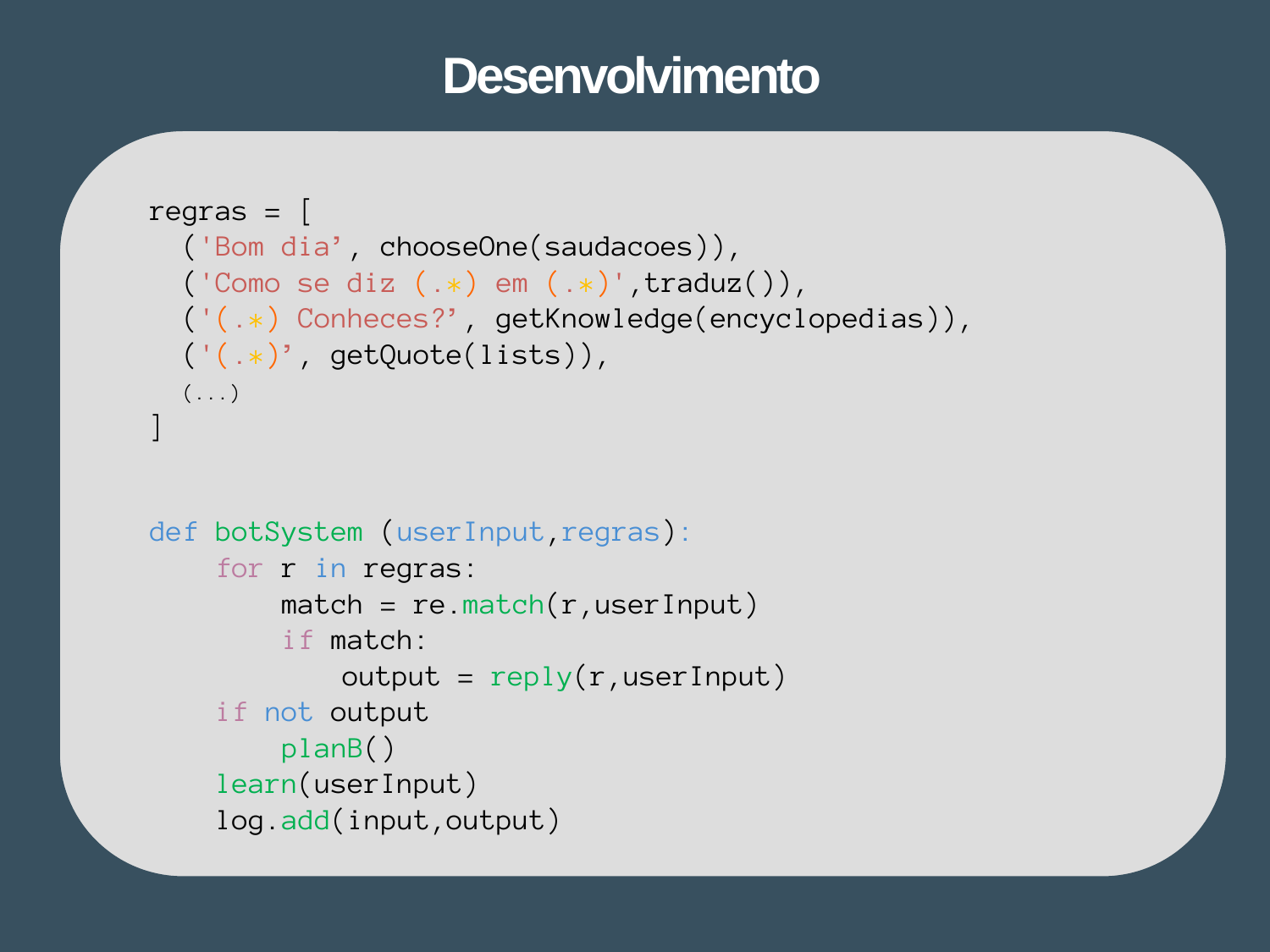

# Desenvolvimento

regras = [
  ('Bom dia’, chooseOne(saudacoes)),
  ('Como se diz (.*) em (.*)',traduz()),
  ('(.*) Conheces?’, getKnowledge(encyclopedias)),
  ('(.*)’, getQuote(lists)),
  (...)
]
def botSystem (userInput,regras):
    for r in regras:
        match = re.match(r,userInput)
        if match:
	    output = reply(r,userInput)
    if not output
        planB()
    learn(userInput)
    log.add(input,output)